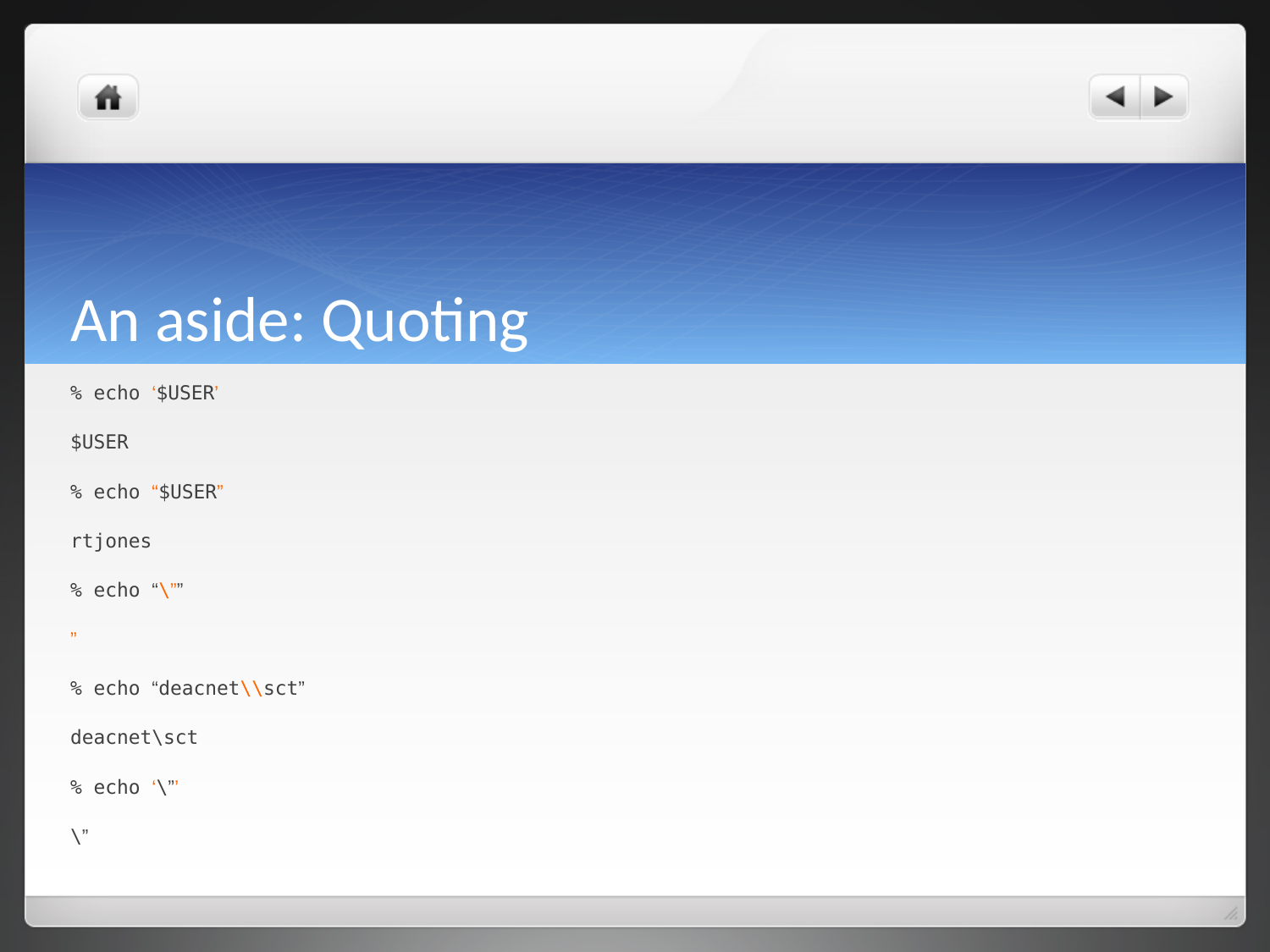

# An aside: Quoting
% echo ‘$USER’
$USER
% echo “$USER”
rtjones
% echo “\””
”
% echo “deacnet\\sct”
deacnet\sct
% echo ‘\”’
\”